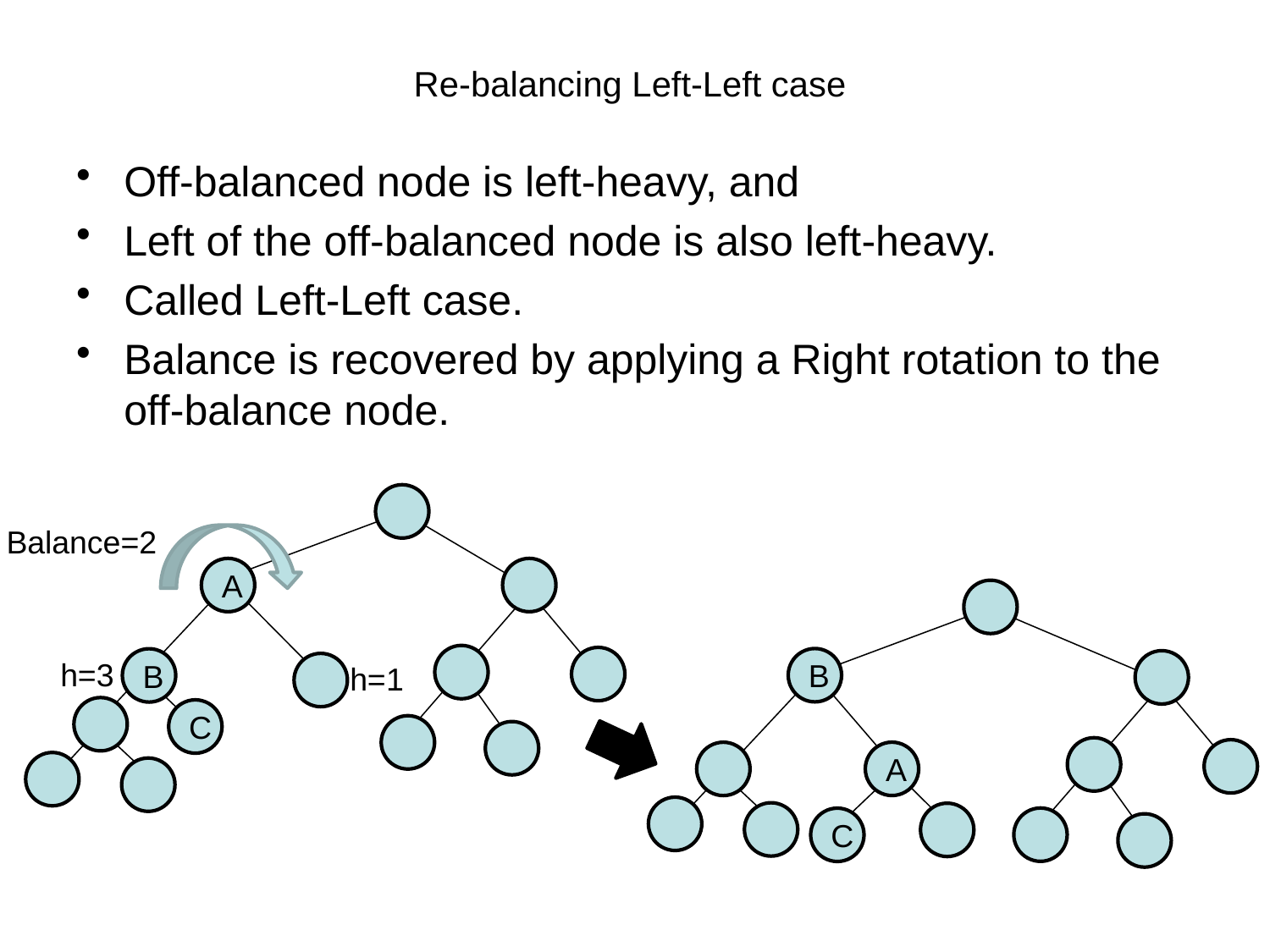

# Re-balancing Left-Left case
Off-balanced node is left-heavy, and
Left of the off-balanced node is also left-heavy.
Called Left-Left case.
Balance is recovered by applying a Right rotation to the off-balance node.

Balance=2

A

h=3
B
B

h=1

C

A

C